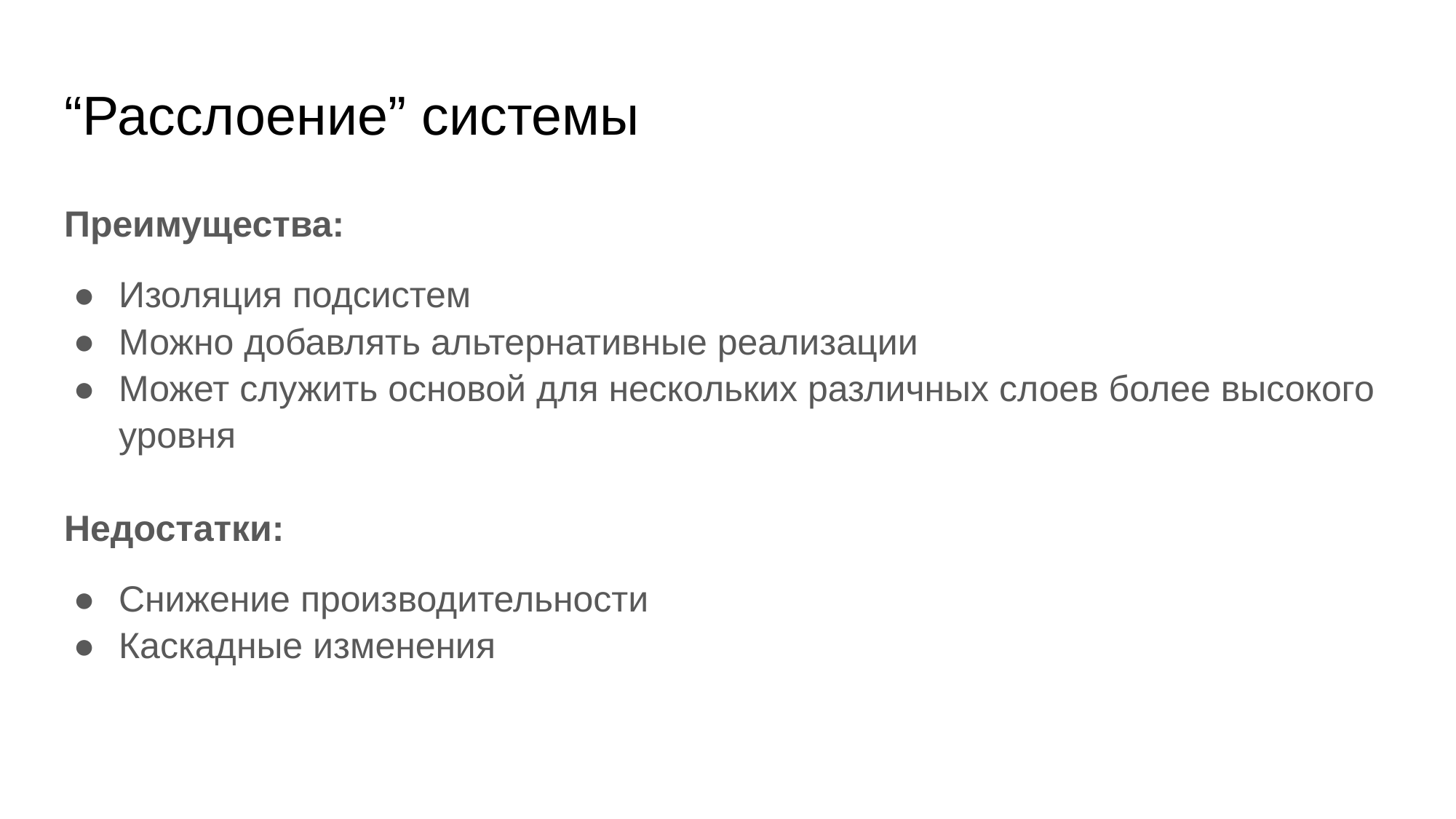

# “Расслоение” системы

Преимущества:
Изоляция подсистем
Можно добавлять альтернативные реализации
Может служить основой для нескольких различных слоев более высокого уровня

Недостатки:
Снижение производительности
Каскадные изменения